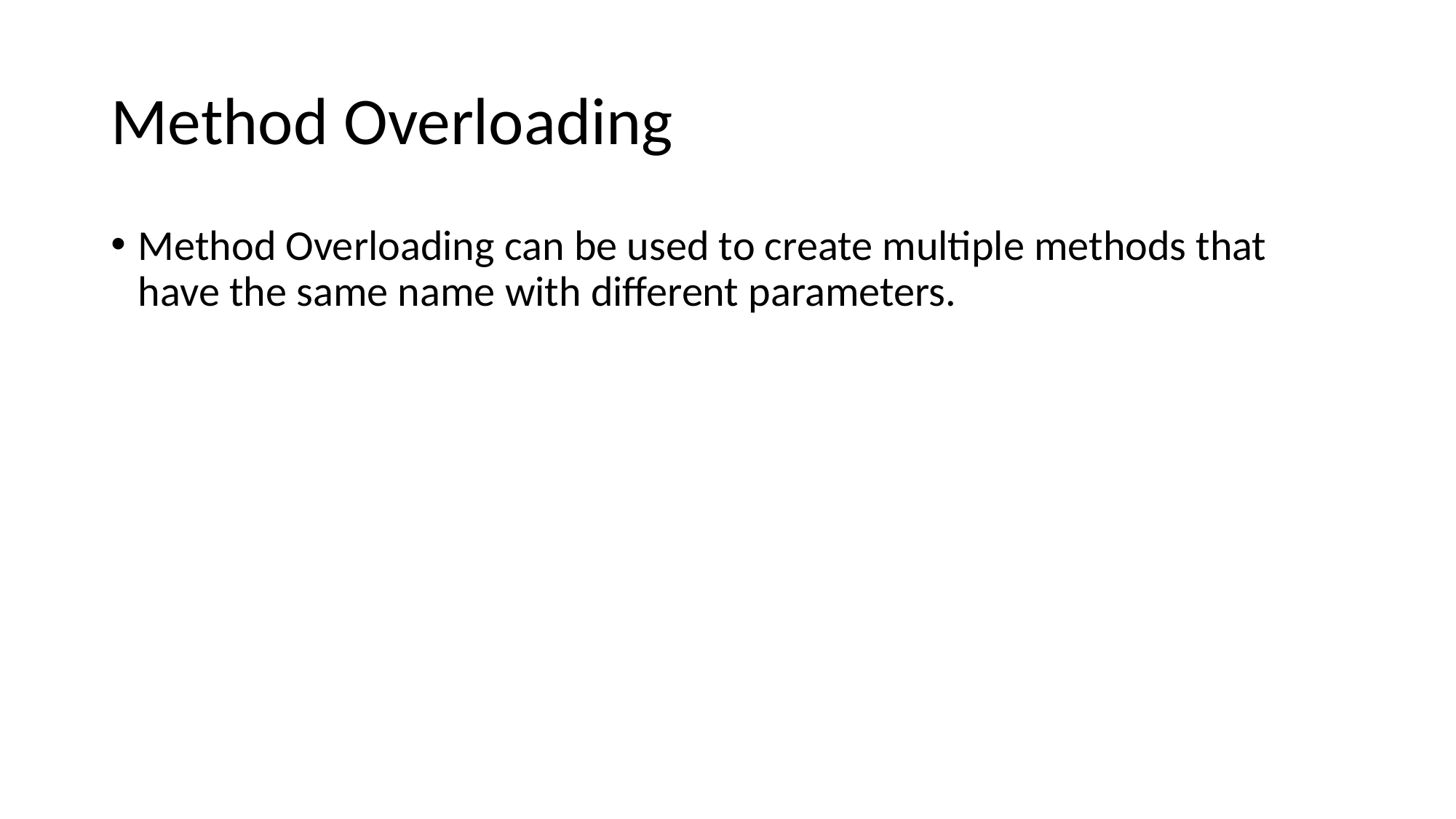

# Method Overloading
Method Overloading can be used to create multiple methods that have the same name with different parameters.